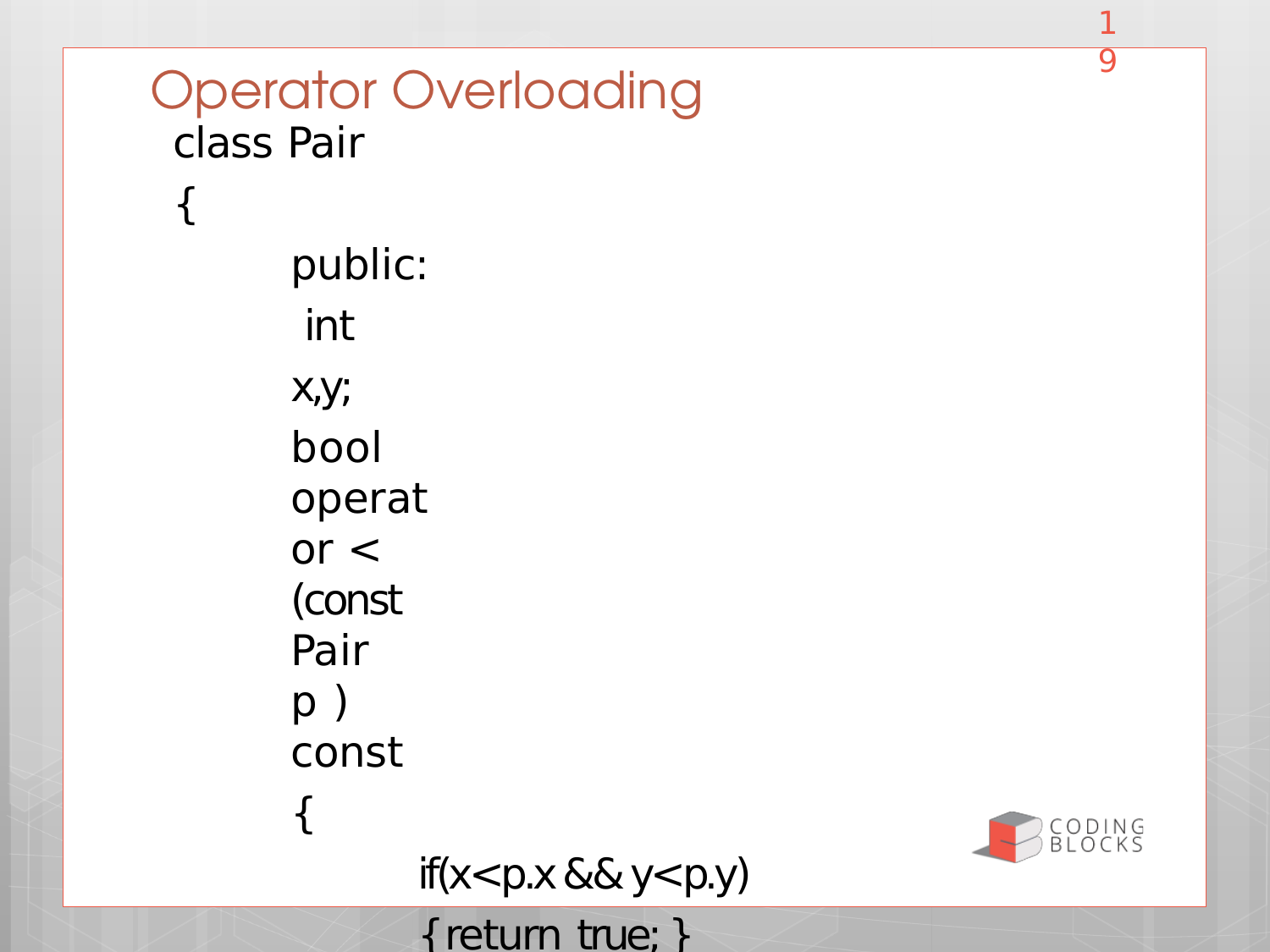

19

# Operator Overloading
class Pair
{
public:  int x,y;
bool operator < (const Pair p ) const
{
if(x<p.x && y<p.y) {return true; }
else{
return false;}
}
};